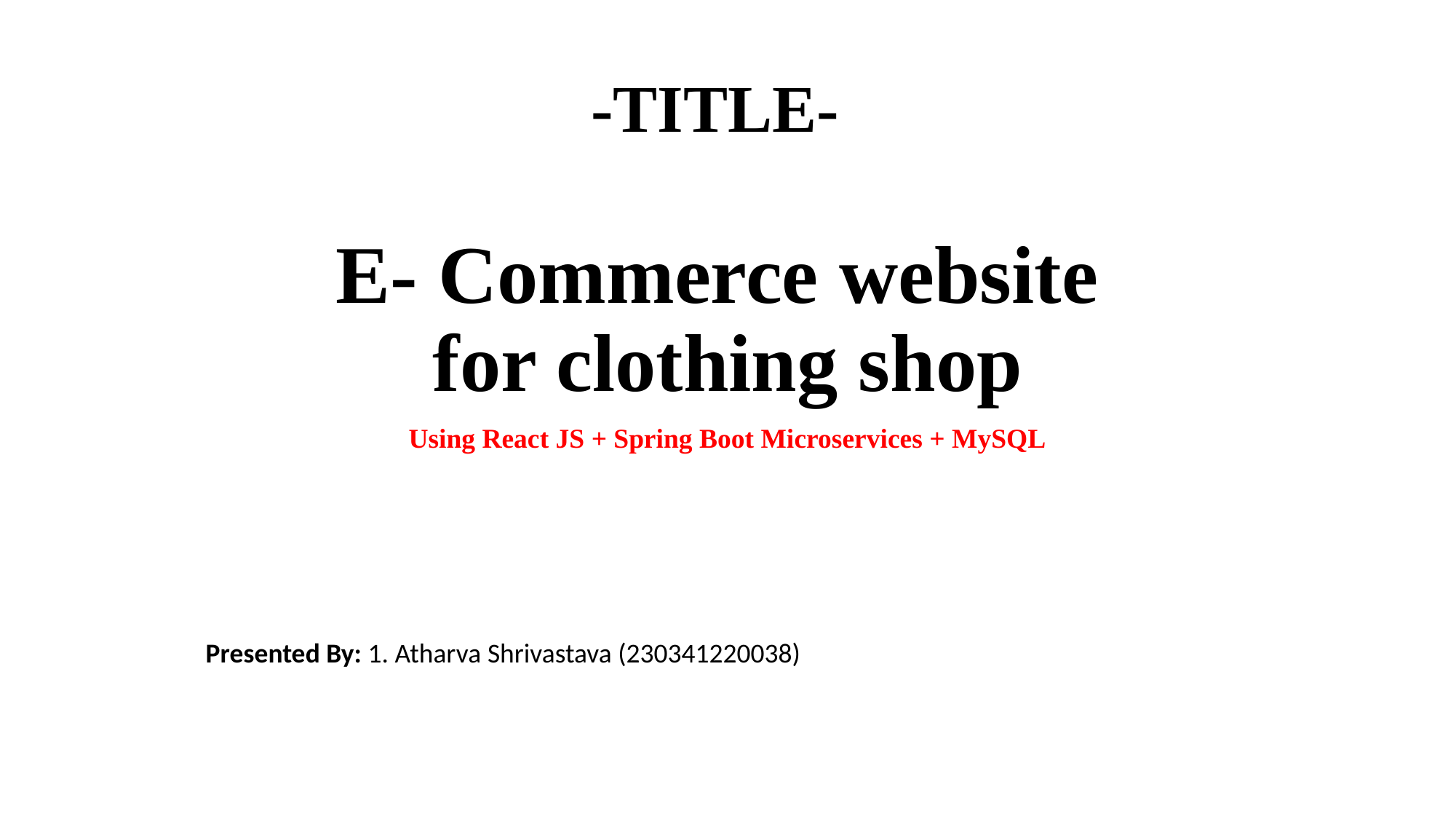

# -TITLE-
E- Commerce website
for clothing shop
Using React JS + Spring Boot Microservices + MySQL

Presented By: 1. Atharva Shrivastava (230341220038)